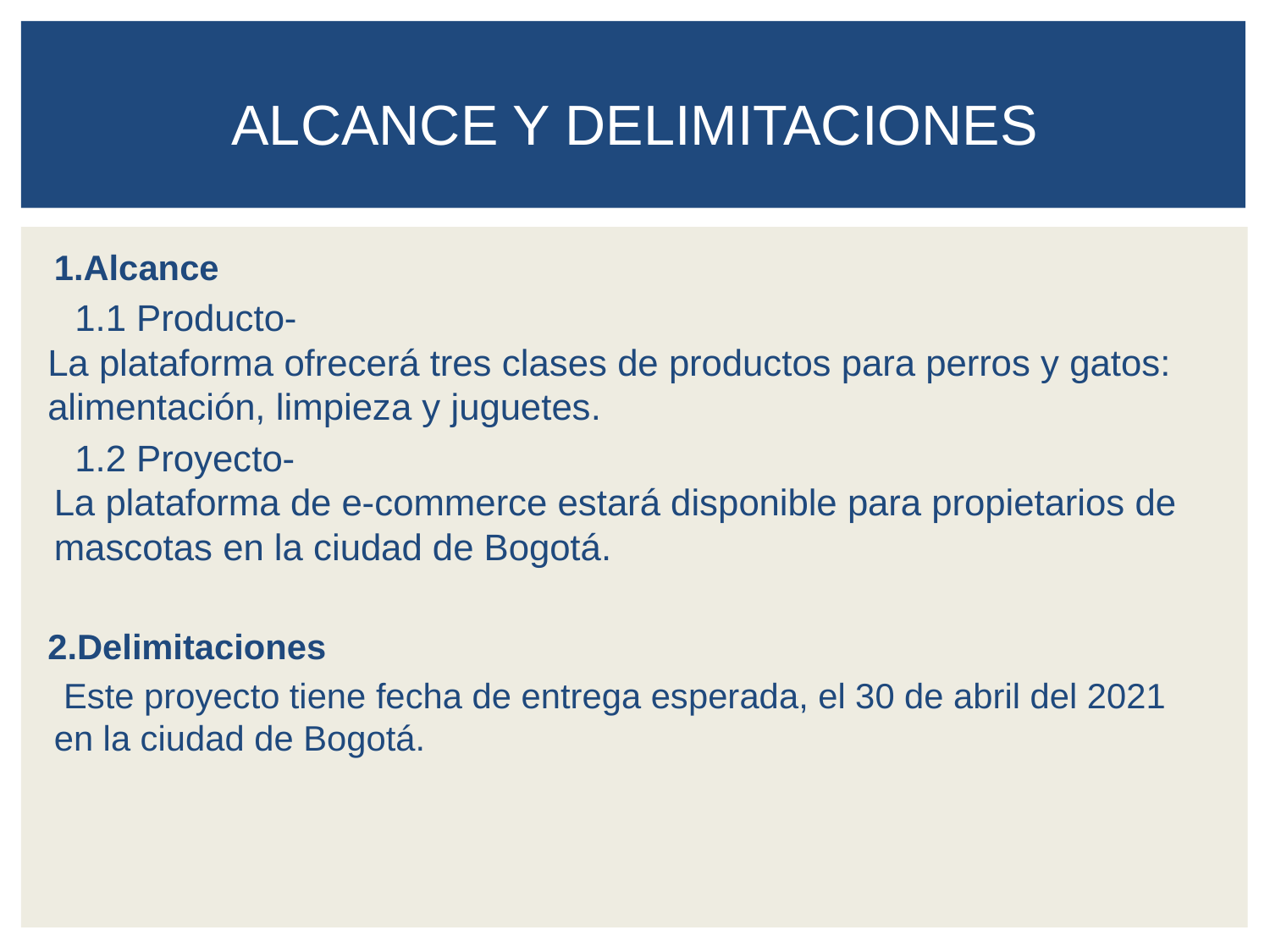

# ALCANCE Y DELIMITACIONES
1.Alcance
  1.1 Producto-
La plataforma ofrecerá tres clases de productos para perros y gatos: alimentación, limpieza y juguetes.
  1.2 Proyecto-
La plataforma de e-commerce estará disponible para propietarios de mascotas en la ciudad de Bogotá.

2.Delimitaciones
 Este proyecto tiene fecha de entrega esperada, el 30 de abril del 2021 en la ciudad de Bogotá.